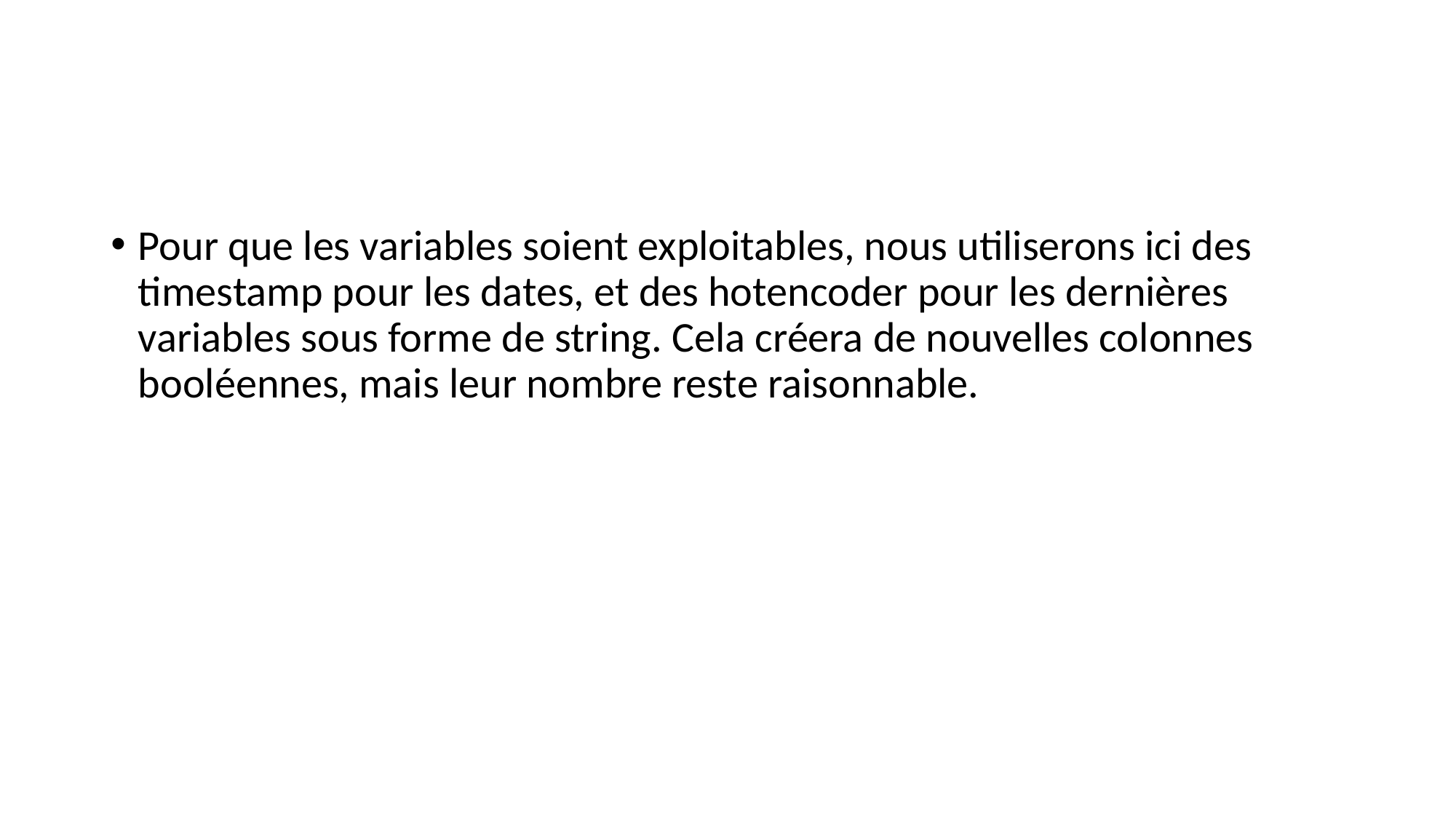

#
Pour que les variables soient exploitables, nous utiliserons ici des timestamp pour les dates, et des hotencoder pour les dernières variables sous forme de string. Cela créera de nouvelles colonnes booléennes, mais leur nombre reste raisonnable.